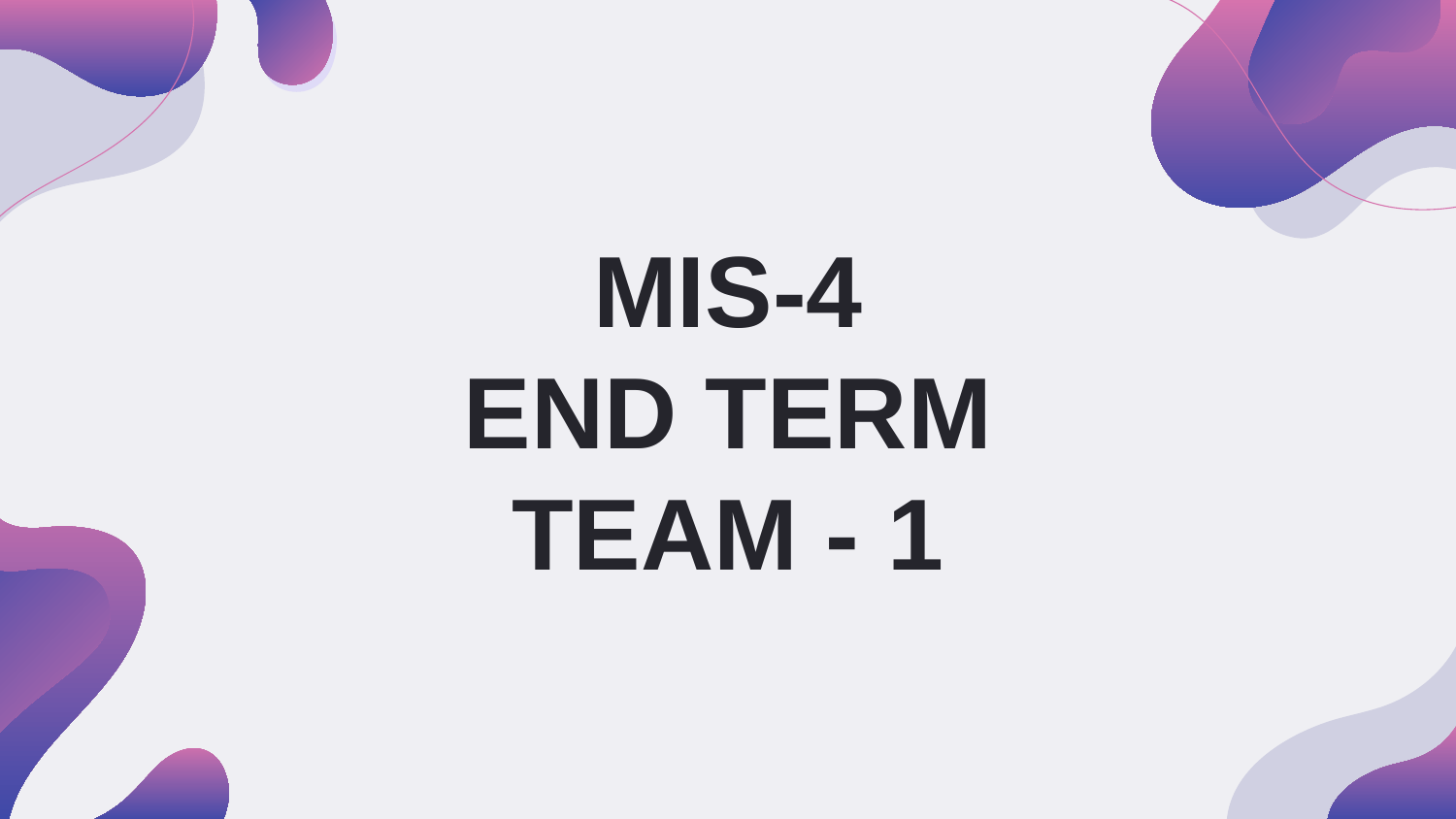

# MIS-4 END TERM TEAM - 1